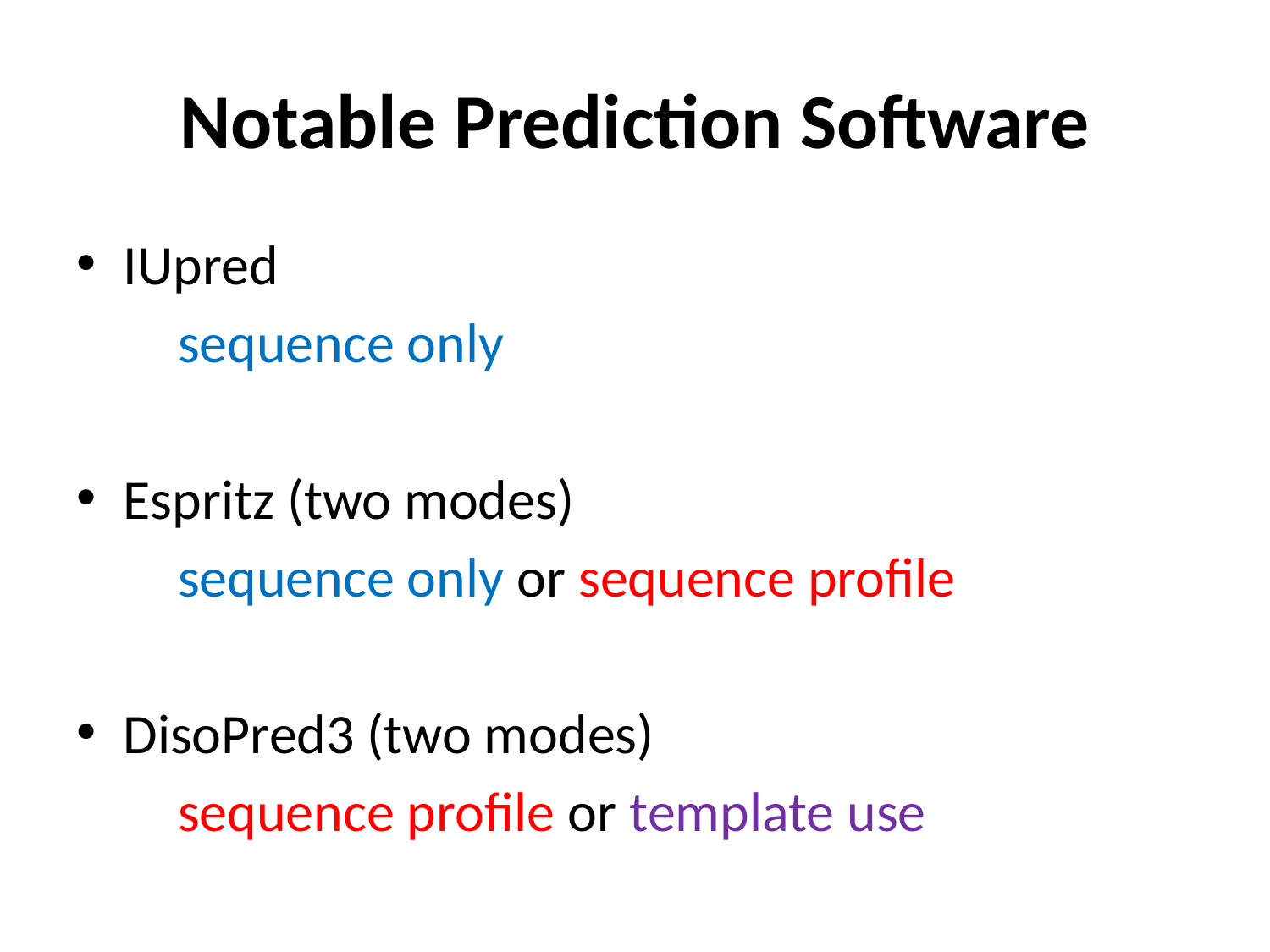

# Notable Prediction Software
IUpred
        sequence only

Espritz (two modes)
        sequence only or sequence profile

DisoPred3 (two modes)
        sequence profile or template use